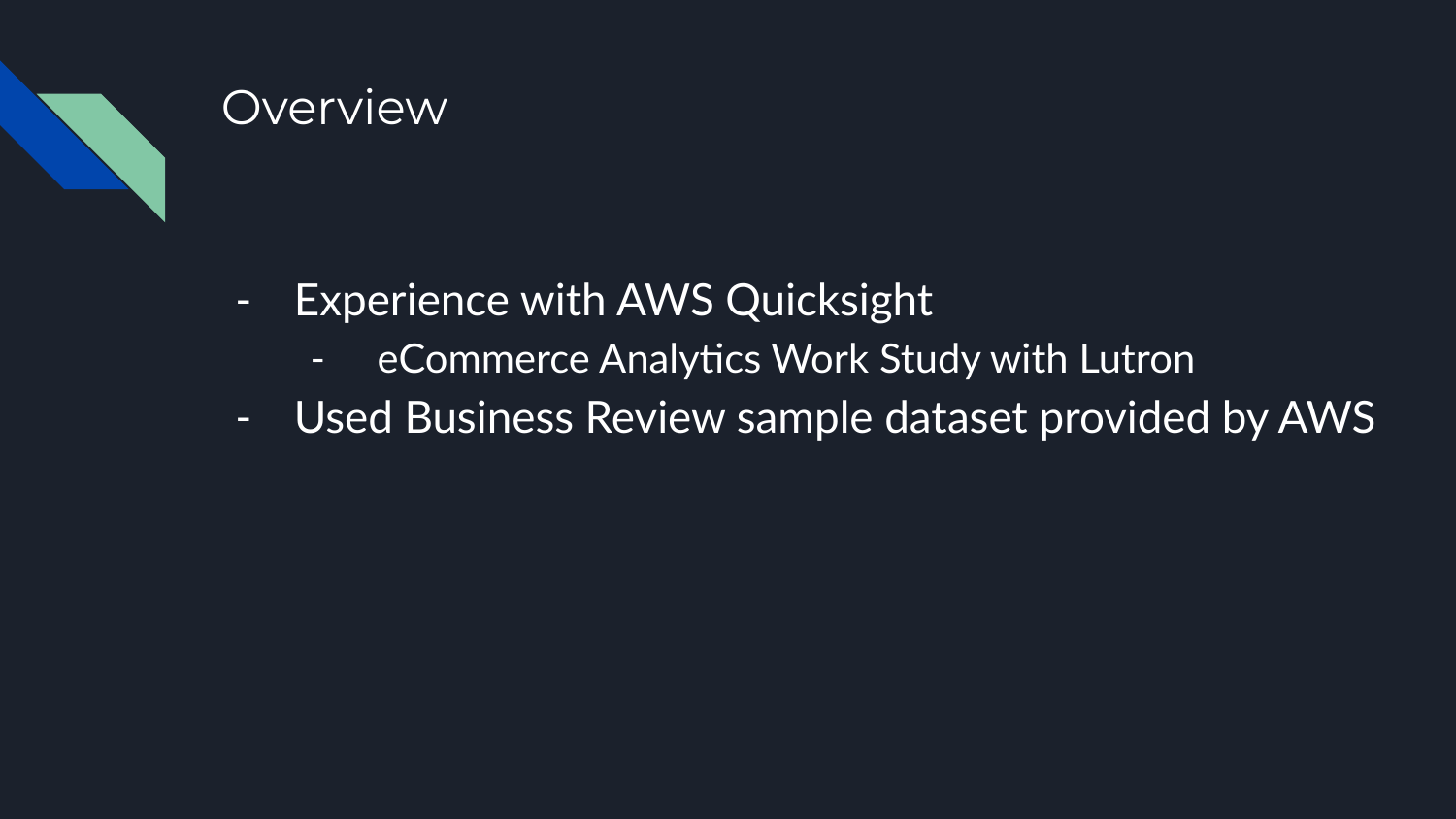

# Overview
Experience with AWS Quicksight
 eCommerce Analytics Work Study with Lutron
Used Business Review sample dataset provided by AWS